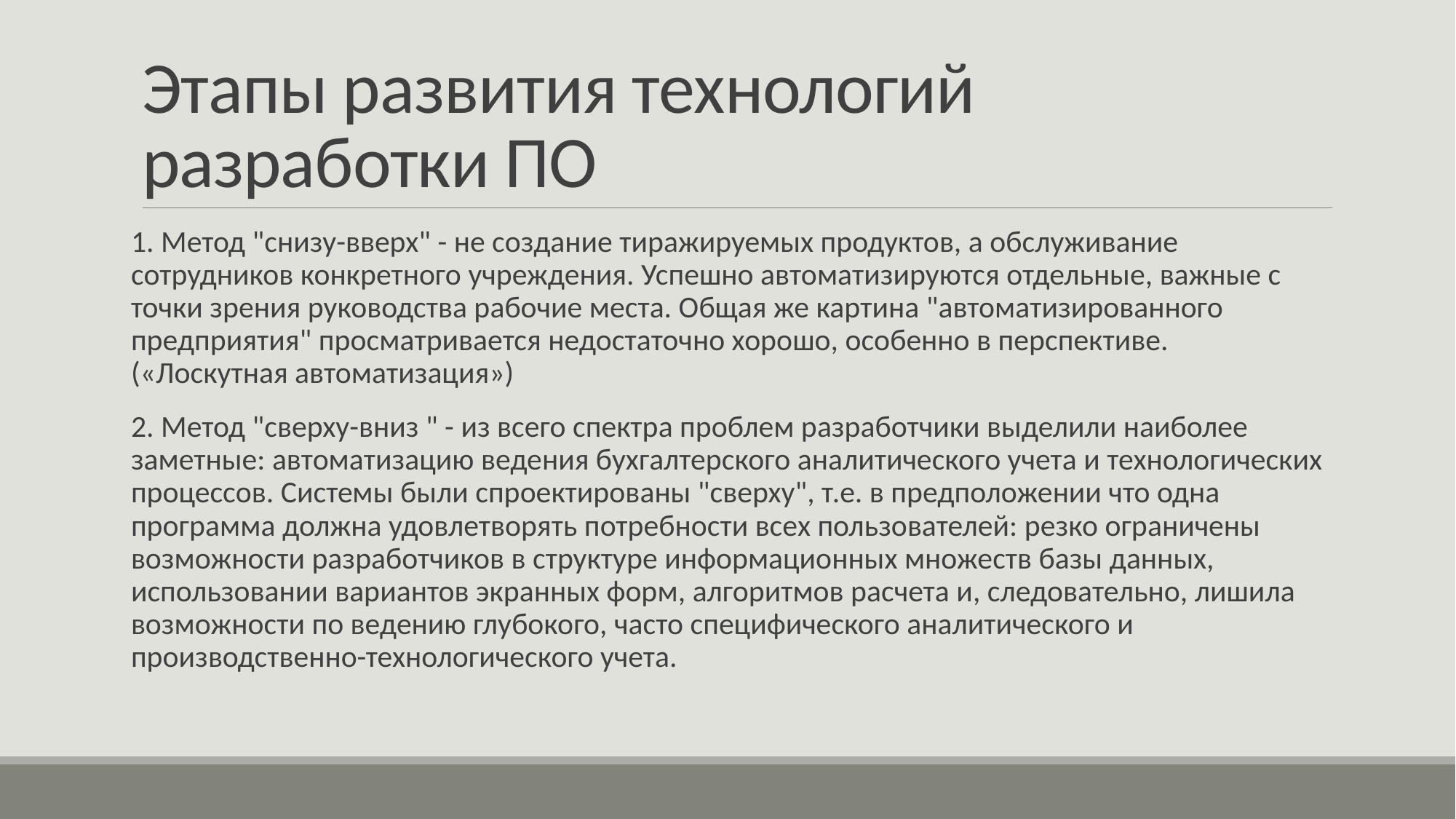

# Этапы развития технологий разработки ПО
1. Метод "снизу-вверх" - не создание тиражируемых продуктов, а обслуживание сотрудников конкретного учреждения. Успешно автоматизируются отдельные, важные с точки зрения руководства рабочие места. Общая же картина "автоматизированного предприятия" просматривается недостаточно хорошо, особенно в перспективе. («Лоскутная автоматизация»)
2. Метод "сверху-вниз " - из всего спектра проблем разработчики выделили наиболее заметные: автоматизацию ведения бухгалтерского аналитического учета и технологических процессов. Системы были спроектированы "сверху", т.е. в предположении что одна программа должна удовлетворять потребности всех пользователей: резко ограничены возможности разработчиков в структуре информационных множеств базы данных, использовании вариантов экранных форм, алгоритмов расчета и, следовательно, лишила возможности по ведению глубокого, часто специфического аналитического и производственно-технологического учета.